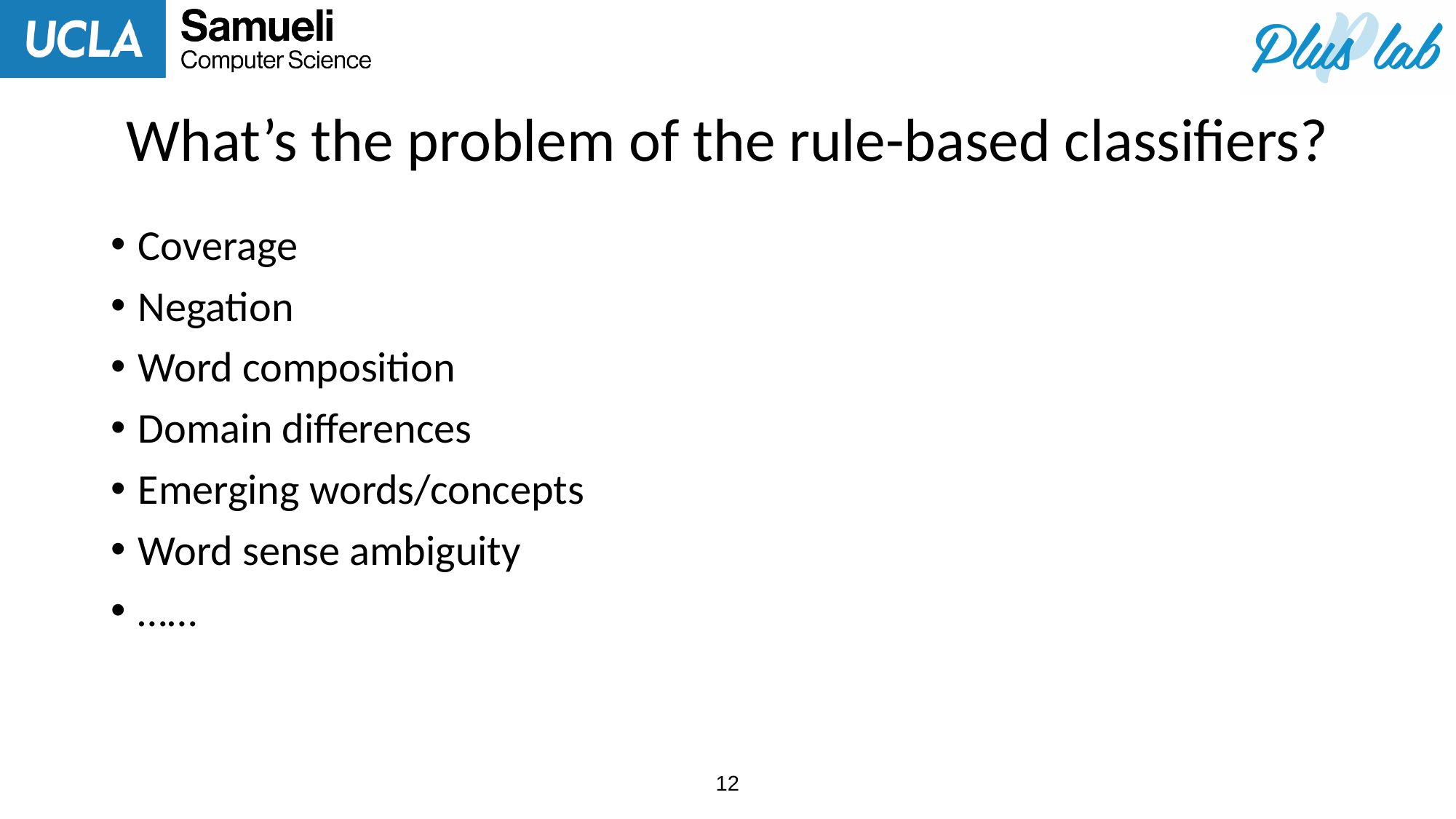

# What’s the problem of the rule-based classifiers?
Coverage
Negation
Word composition
Domain differences
Emerging words/concepts
Word sense ambiguity
……
12